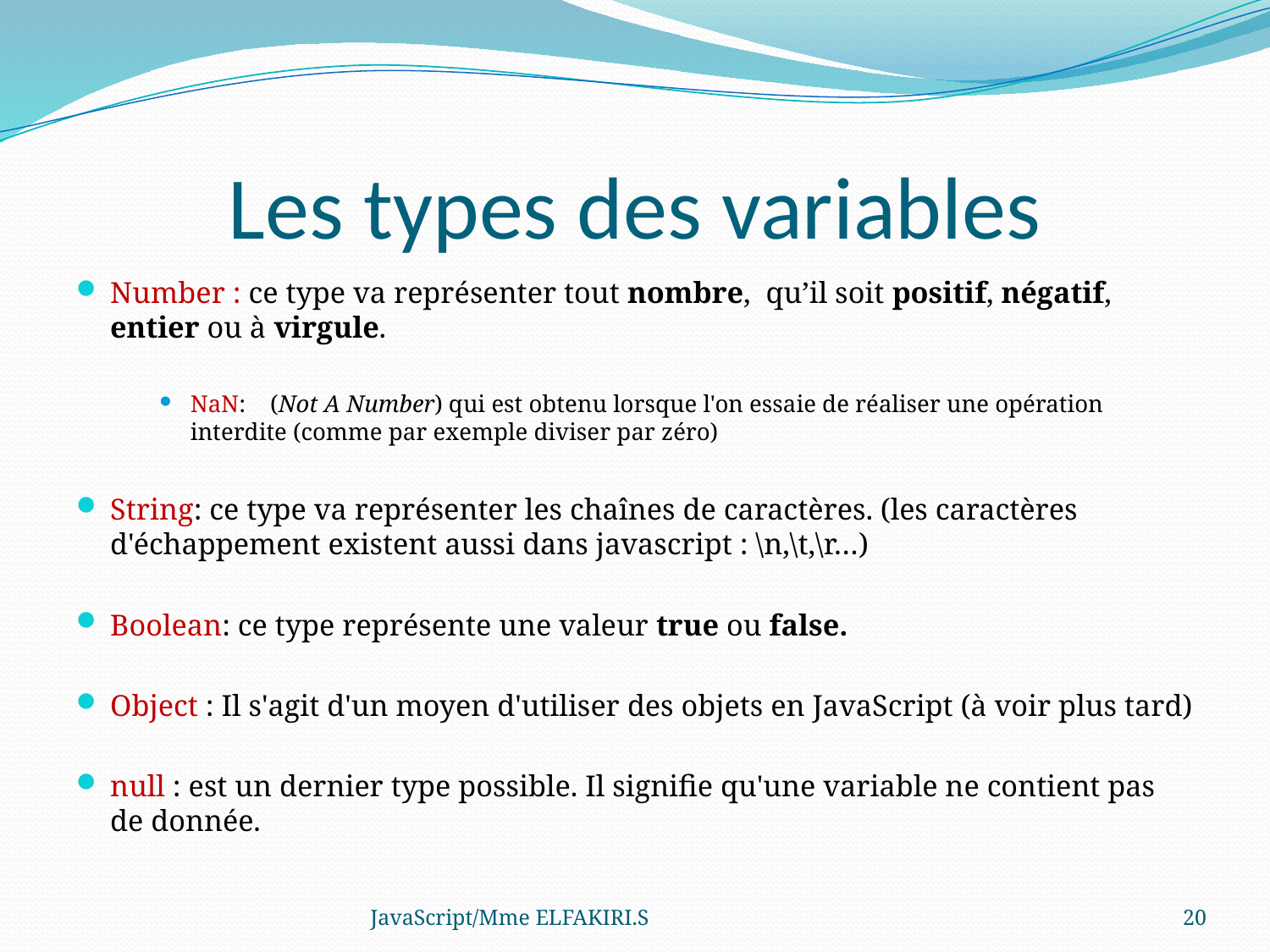

# Les types des variables
Number : ce type va représenter tout nombre,  qu’il soit positif, négatif, entier ou à virgule.

NaN:	(Not A Number) qui est obtenu lorsque l'on essaie de réaliser une opération interdite (comme par exemple diviser par zéro)

String: ce type va représenter les chaînes de caractères. (les caractères d'échappement existent aussi dans javascript : \n,\t,\r…)

Boolean: ce type représente une valeur true ou false.

Object : Il s'agit d'un moyen d'utiliser des objets en JavaScript (à voir plus tard)

null : est un dernier type possible. Il signifie qu'une variable ne contient pas de donnée.

JavaScript/Mme ELFAKIRI.S
20